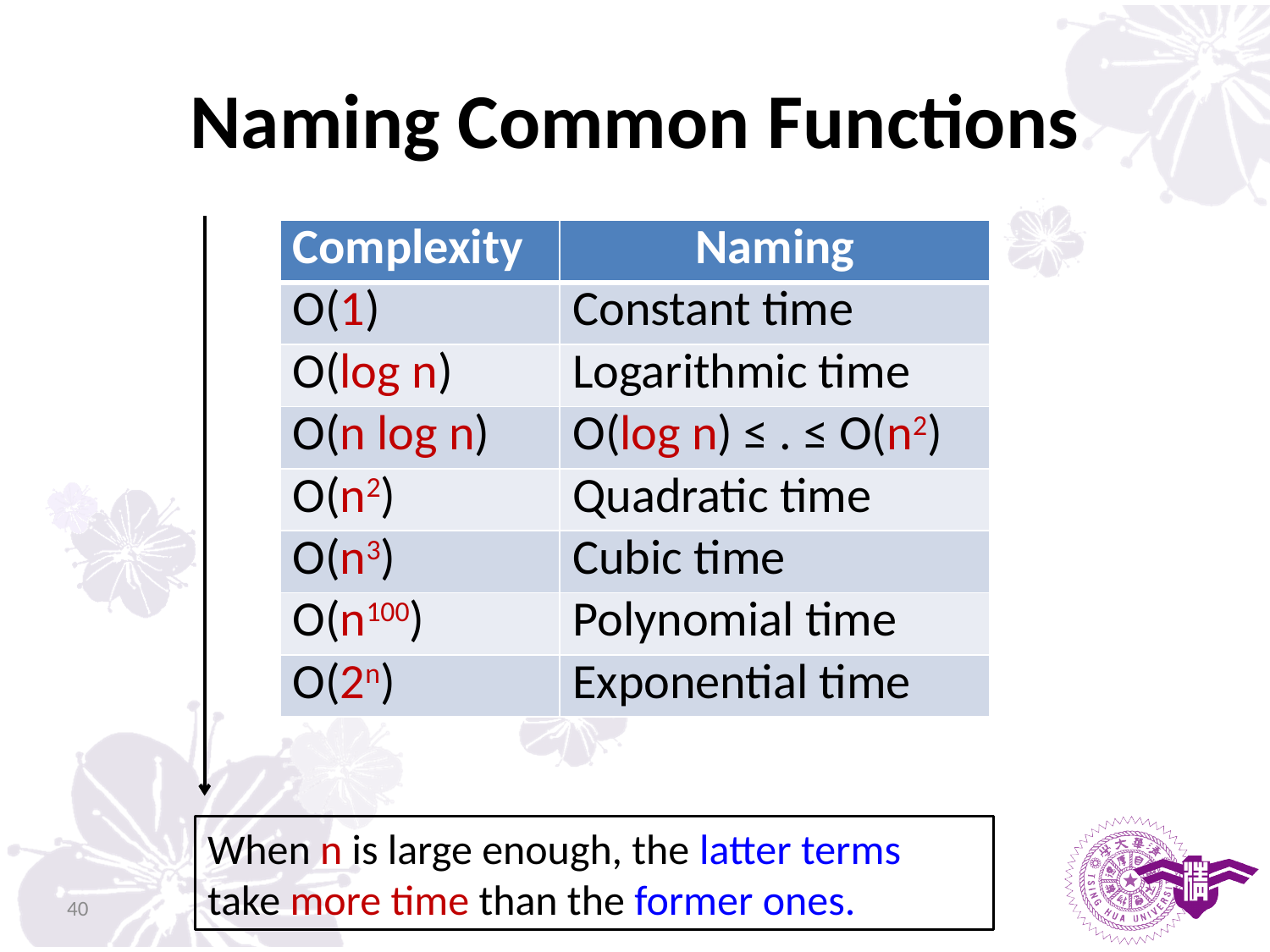

# Naming Common Functions
| Complexity | Naming |
| --- | --- |
| O(1) | Constant time |
| O(log n) | Logarithmic time |
| O(n log n) | O(log n) ≤ . ≤ O(n2) |
| O(n2) | Quadratic time |
| O(n3) | Cubic time |
| O(n100) | Polynomial time |
| O(2n) | Exponential time |
When n is large enough, the latter terms take more time than the former ones.
40